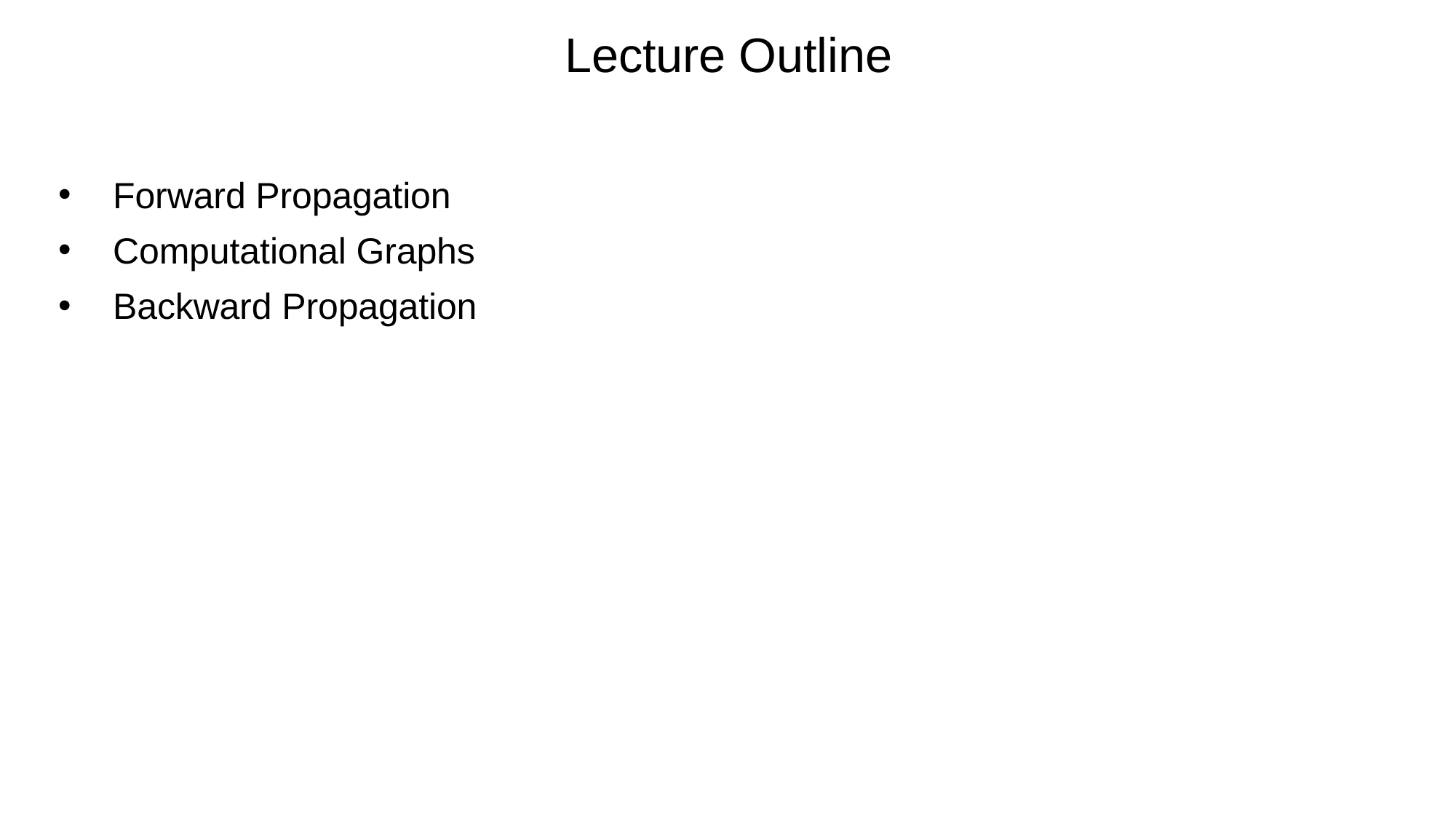

# Lecture Outline
Forward Propagation
Computational Graphs
Backward Propagation